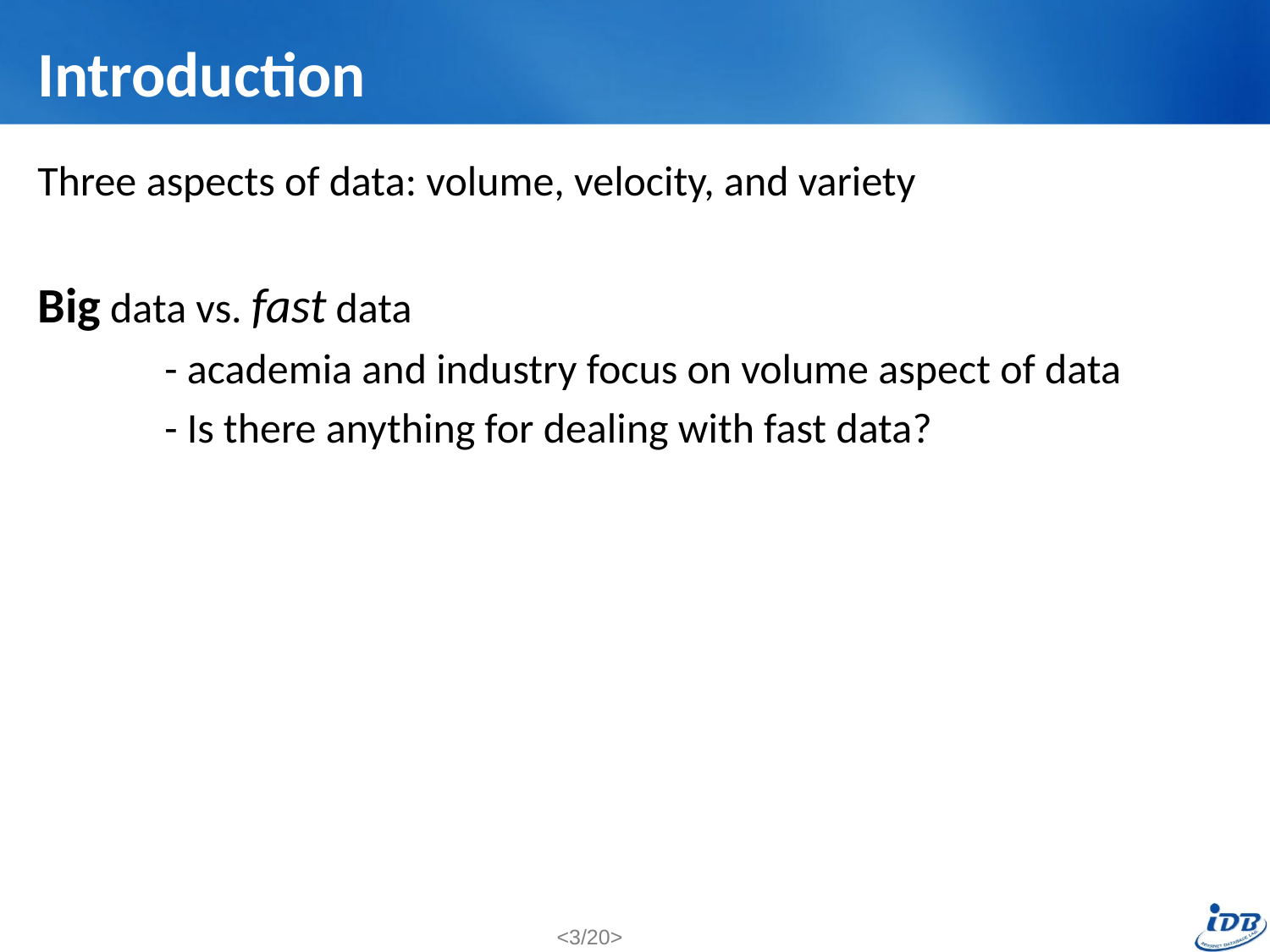

# Introduction
Three aspects of data: volume, velocity, and variety

Big data vs. fast data
	- academia and industry focus on volume aspect of data
	- Is there anything for dealing with fast data?